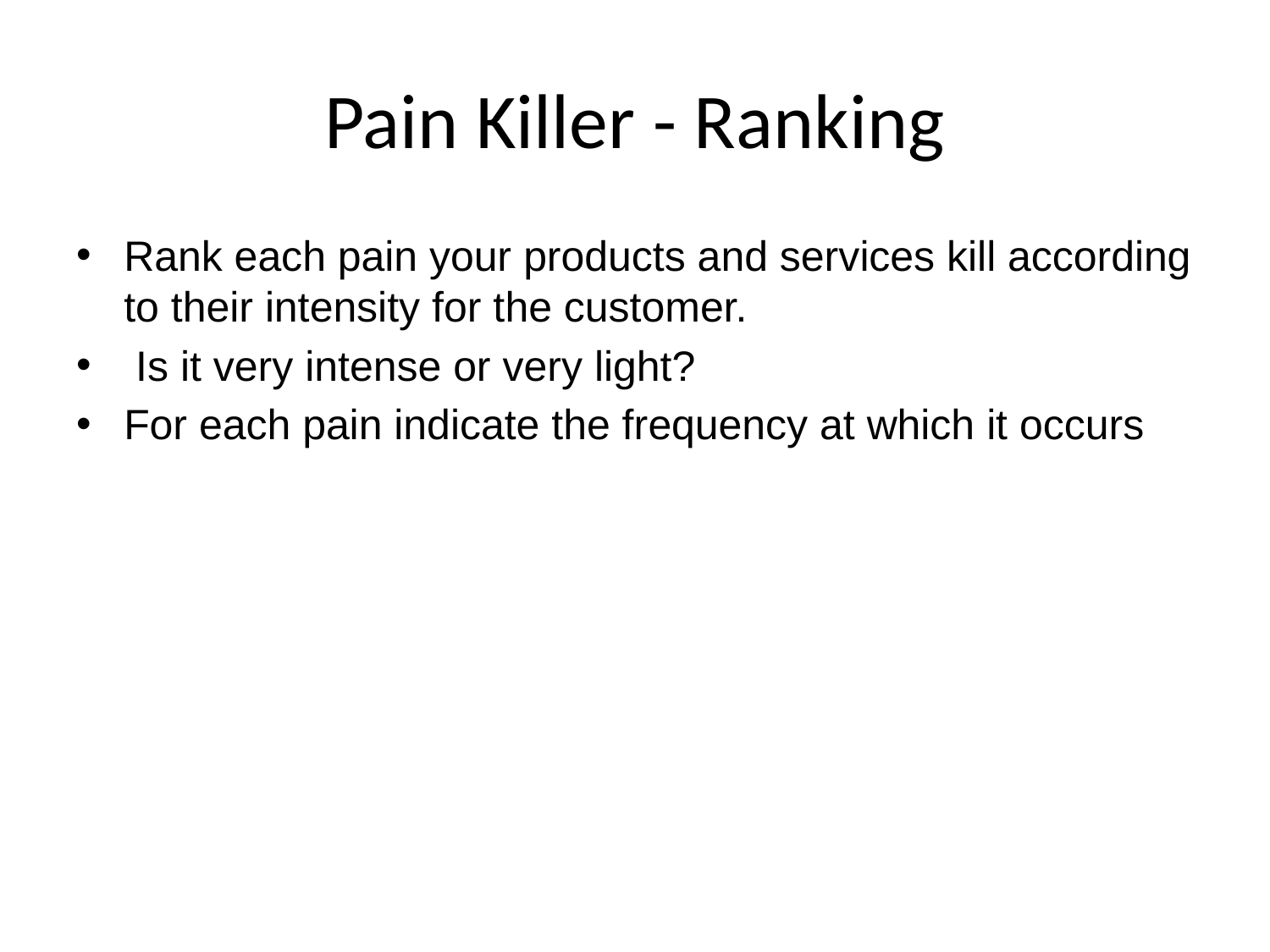

# Pain Killer - Ranking
Rank each pain your products and services kill according to their intensity for the customer.
 Is it very intense or very light?
For each pain indicate the frequency at which it occurs